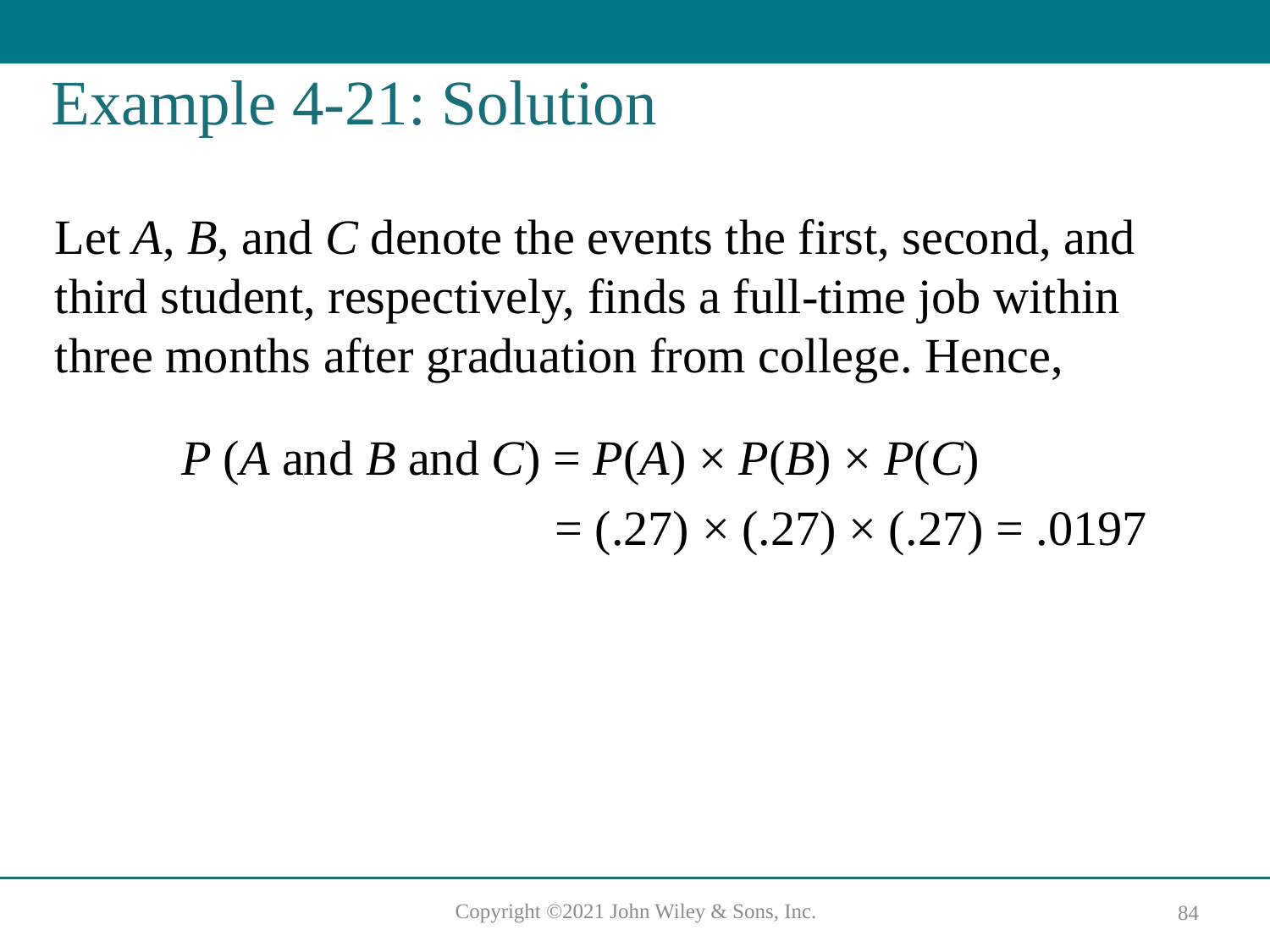

# Example 4-21: Solution
Let A, B, and C denote the events the first, second, and third student, respectively, finds a full-time job within three months after graduation from college. Hence,
P (A and B and C) = P(A) × P(B) × P(C)
= (.27) × (.27) × (.27) = .0197